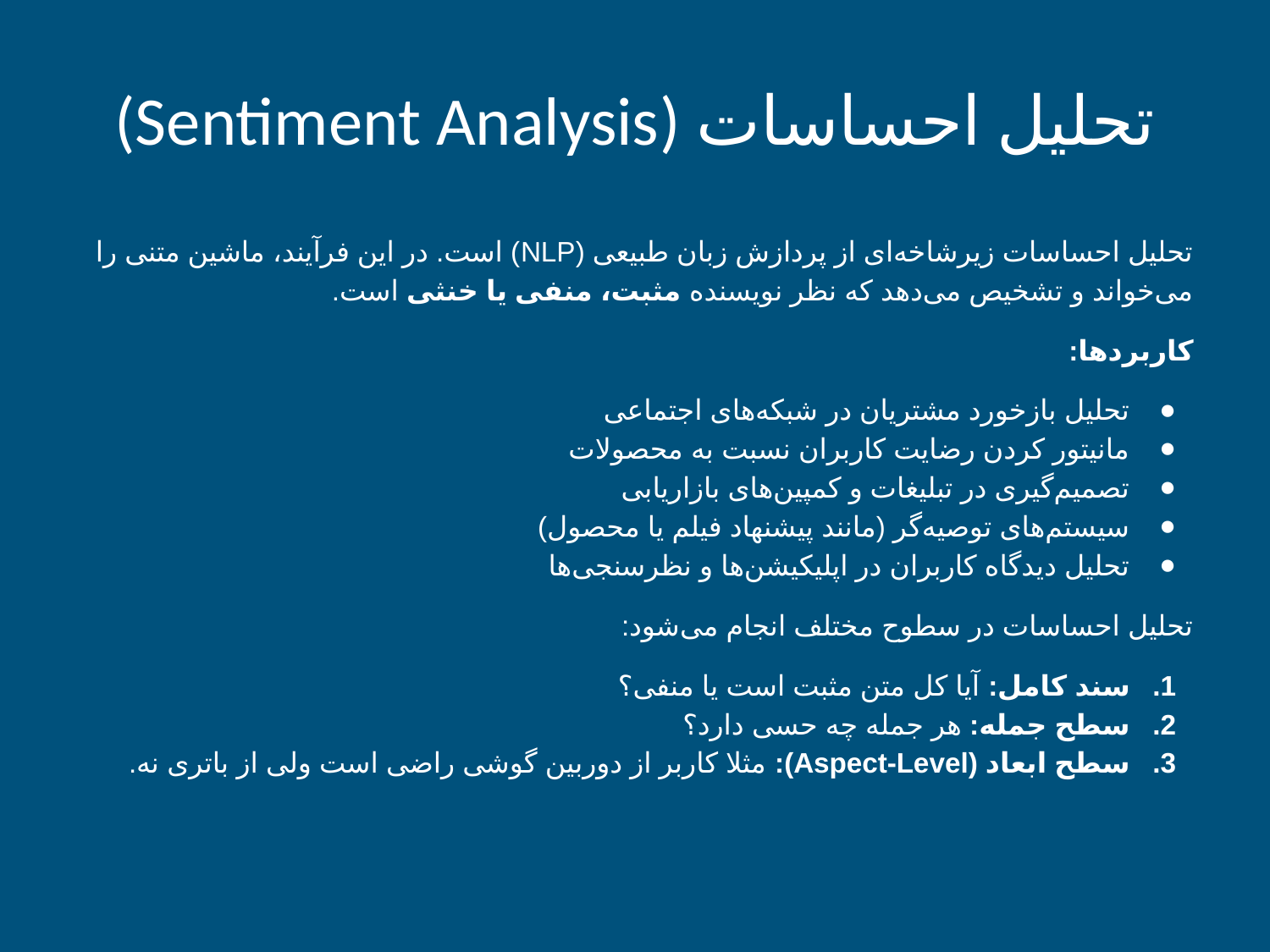

# تحلیل احساسات (Sentiment Analysis)
تحلیل احساسات زیرشاخه‌ای از پردازش زبان طبیعی (NLP) است. در این فرآیند، ماشین متنی را می‌خواند و تشخیص می‌دهد که نظر نویسنده مثبت، منفی یا خنثی است.
کاربردها:
تحلیل بازخورد مشتریان در شبکه‌های اجتماعی
مانیتور کردن رضایت کاربران نسبت به محصولات
تصمیم‌گیری در تبلیغات و کمپین‌های بازاریابی
سیستم‌های توصیه‌گر (مانند پیشنهاد فیلم یا محصول)
تحلیل دیدگاه کاربران در اپلیکیشن‌ها و نظرسنجی‌ها
تحلیل احساسات در سطوح مختلف انجام می‌شود:
سند کامل: آیا کل متن مثبت است یا منفی؟
سطح جمله: هر جمله چه حسی دارد؟
سطح ابعاد (Aspect-Level): مثلا کاربر از دوربین گوشی راضی است ولی از باتری نه.